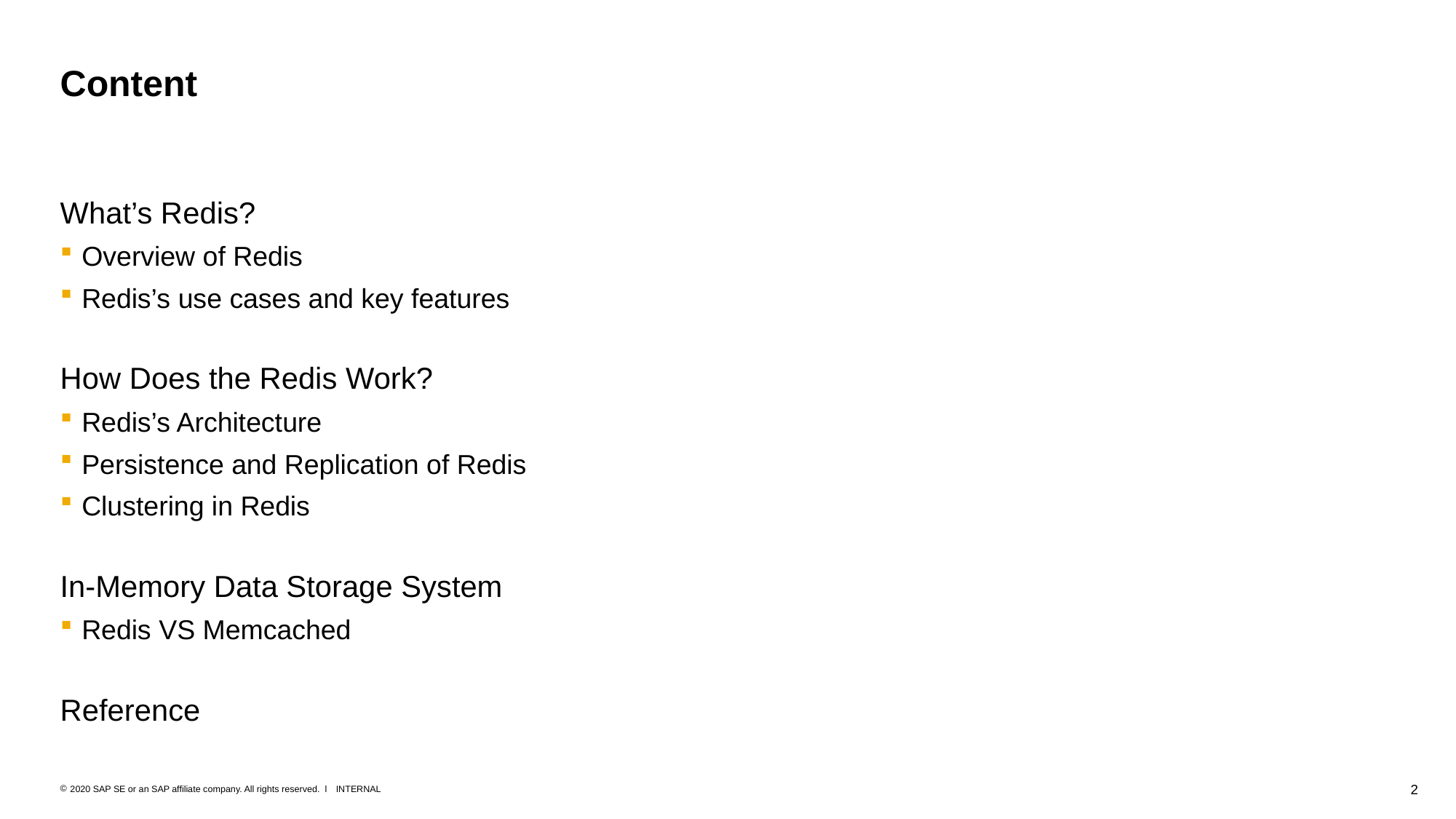

# Content
What’s Redis?
Overview of Redis
Redis’s use cases and key features
How Does the Redis Work?
Redis’s Architecture
Persistence and Replication of Redis
Clustering in Redis
In-Memory Data Storage System
Redis VS Memcached
Reference